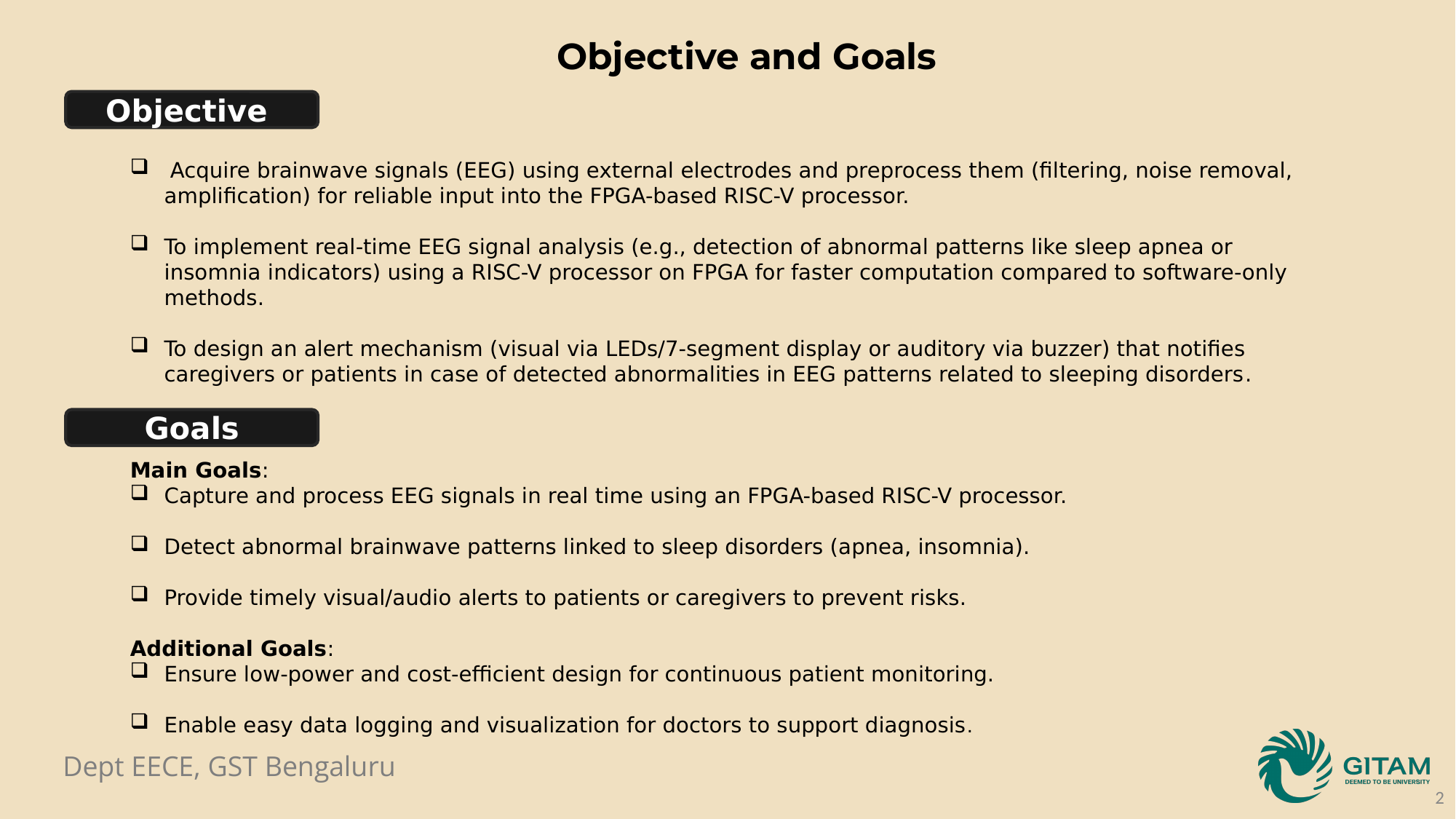

Objective and Goals
Objective
 Acquire brainwave signals (EEG) using external electrodes and preprocess them (filtering, noise removal, amplification) for reliable input into the FPGA-based RISC-V processor.

To implement real-time EEG signal analysis (e.g., detection of abnormal patterns like sleep apnea or insomnia indicators) using a RISC-V processor on FPGA for faster computation compared to software-only methods.

To design an alert mechanism (visual via LEDs/7-segment display or auditory via buzzer) that notifies caregivers or patients in case of detected abnormalities in EEG patterns related to sleeping disorders.

Goals
Main Goals:
Capture and process EEG signals in real time using an FPGA-based RISC-V processor.

Detect abnormal brainwave patterns linked to sleep disorders (apnea, insomnia).

Provide timely visual/audio alerts to patients or caregivers to prevent risks.

Additional Goals:
Ensure low-power and cost-efficient design for continuous patient monitoring.

Enable easy data logging and visualization for doctors to support diagnosis.

2